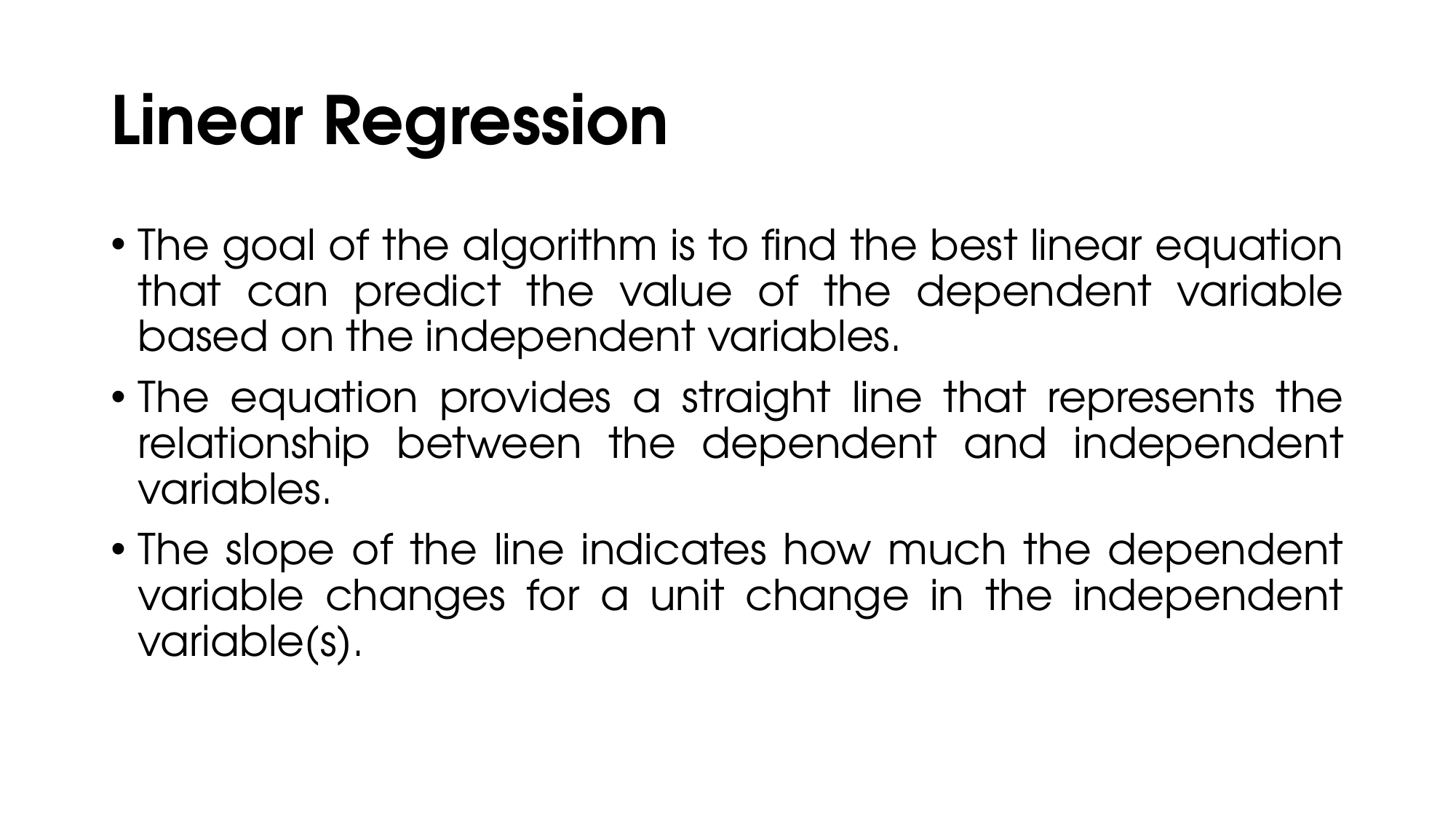

# Linear Regression
The goal of the algorithm is to find the best linear equation that can predict the value of the dependent variable based on the independent variables.
The equation provides a straight line that represents the relationship between the dependent and independent variables.
The slope of the line indicates how much the dependent variable changes for a unit change in the independent variable(s).